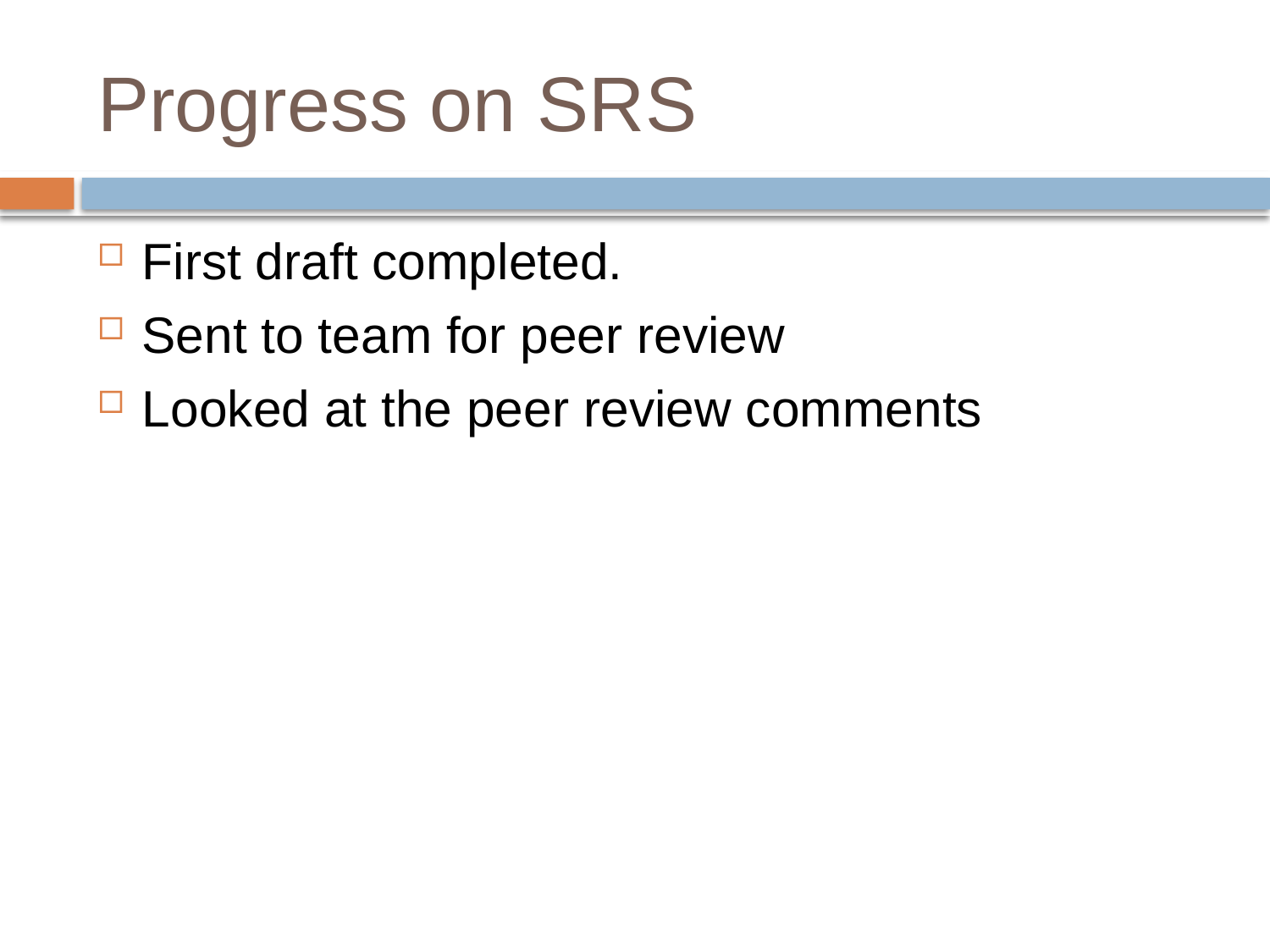

# Progress on SRS
First draft completed.
Sent to team for peer review
Looked at the peer review comments